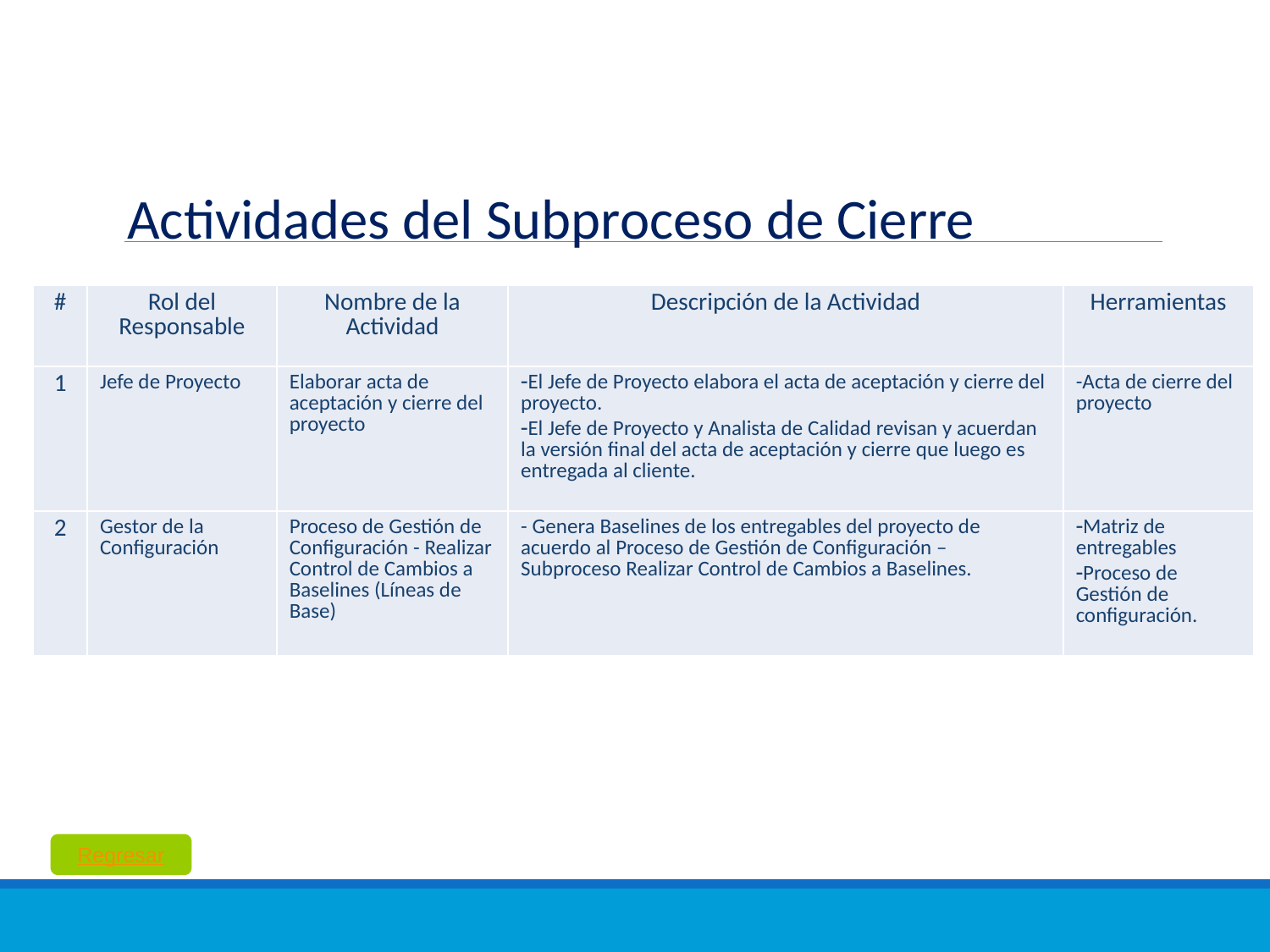

Actividades del Subproceso de Cierre
| # | Rol del Responsable | Nombre de la Actividad | Descripción de la Actividad | Herramientas |
| --- | --- | --- | --- | --- |
| 1 | Jefe de Proyecto | Elaborar acta de aceptación y cierre del proyecto | El Jefe de Proyecto elabora el acta de aceptación y cierre del proyecto. El Jefe de Proyecto y Analista de Calidad revisan y acuerdan la versión final del acta de aceptación y cierre que luego es entregada al cliente. | -Acta de cierre del proyecto |
| 2 | Gestor de la Configuración | Proceso de Gestión de Configuración - Realizar Control de Cambios a Baselines (Líneas de Base) | - Genera Baselines de los entregables del proyecto de acuerdo al Proceso de Gestión de Configuración – Subproceso Realizar Control de Cambios a Baselines. | Matriz de entregables Proceso de Gestión de configuración. |
Regresar